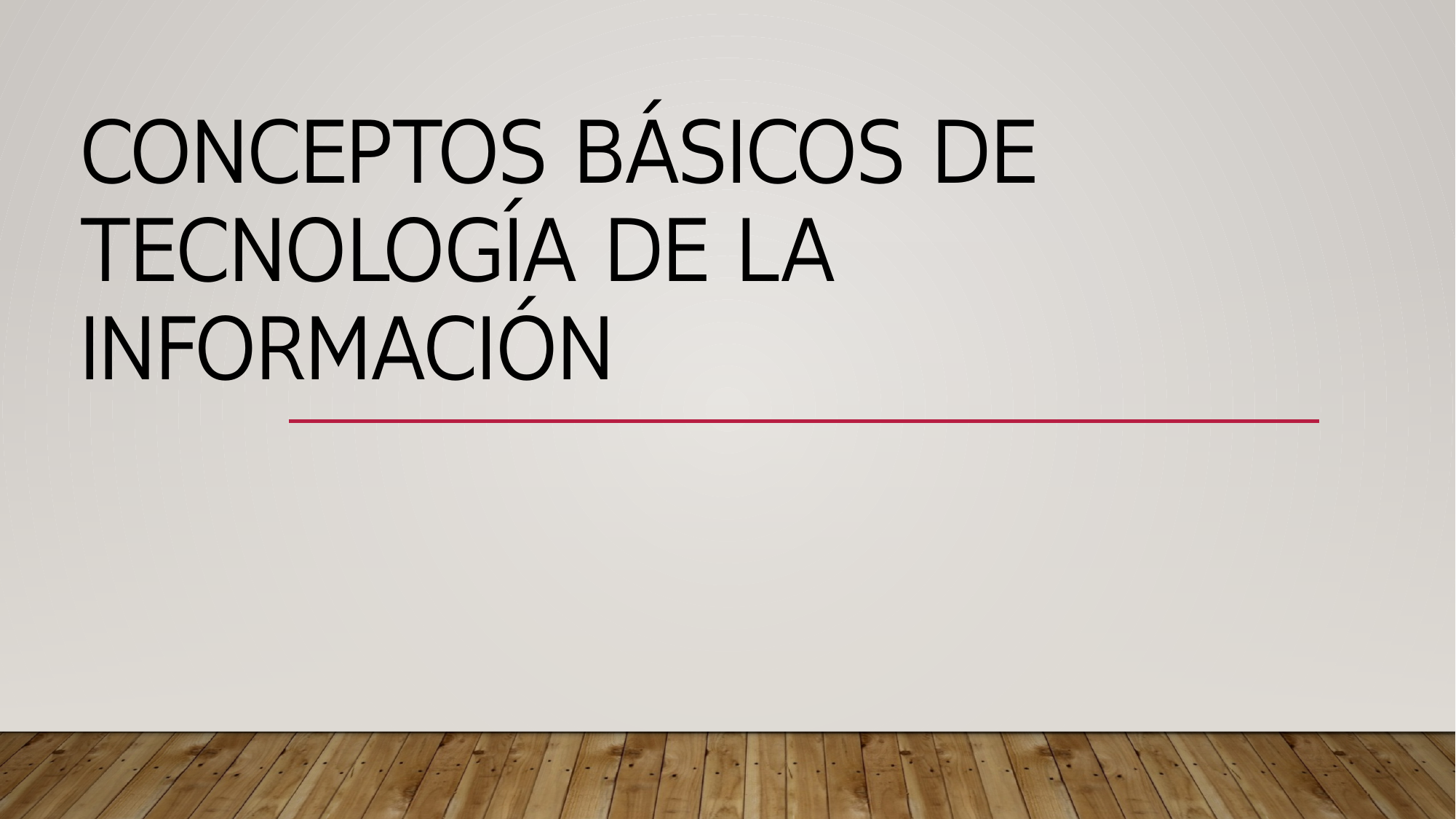

# CONCEPTOS BÁSICOS DE TECNOLOGÍA DE LA INFORMACIÓN